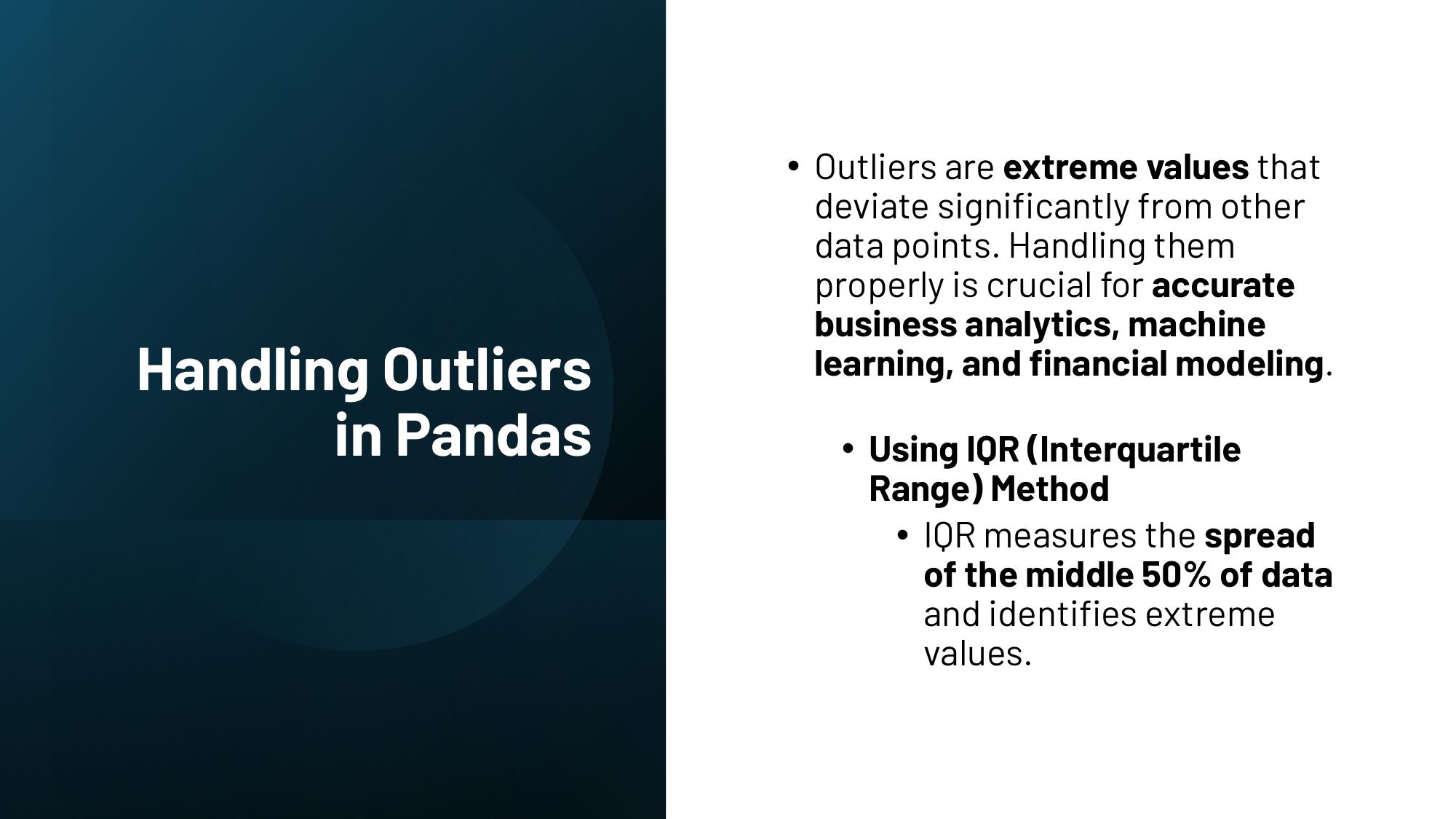

# Handling Outliers in Pandas

Outliers are extreme values that deviate significantly from other data points. Handling them properly is crucial for accurate business analytics, machine learning, and financial modeling.
Using IQR (Interquartile Range) Method
IQR measures the spread of the middle 50% of data and identifies extreme values.